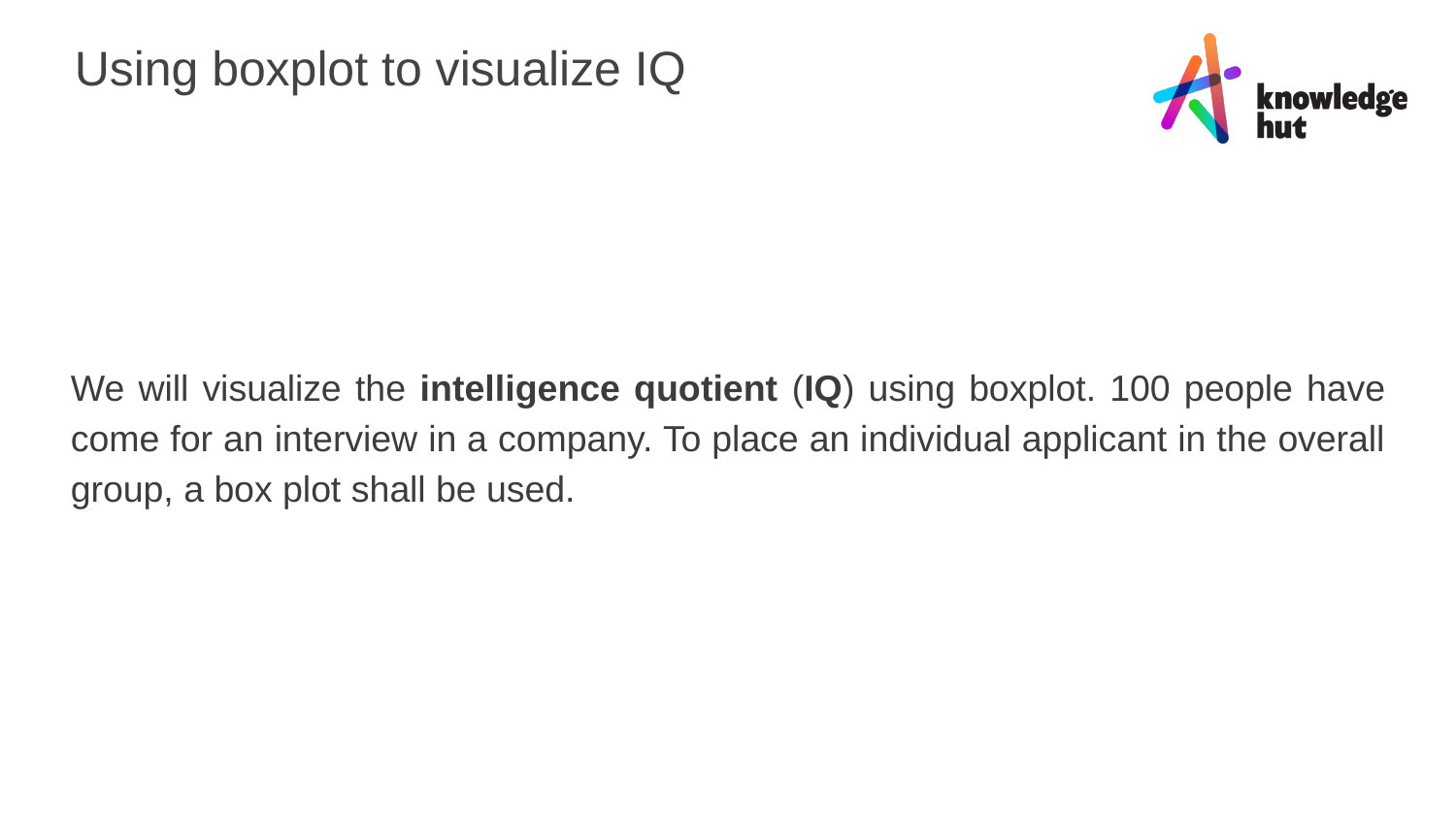

Using boxplot to visualize IQ
We will visualize the intelligence quotient (IQ) using boxplot. 100 people have come for an interview in a company. To place an individual applicant in the overall group, a box plot shall be used.